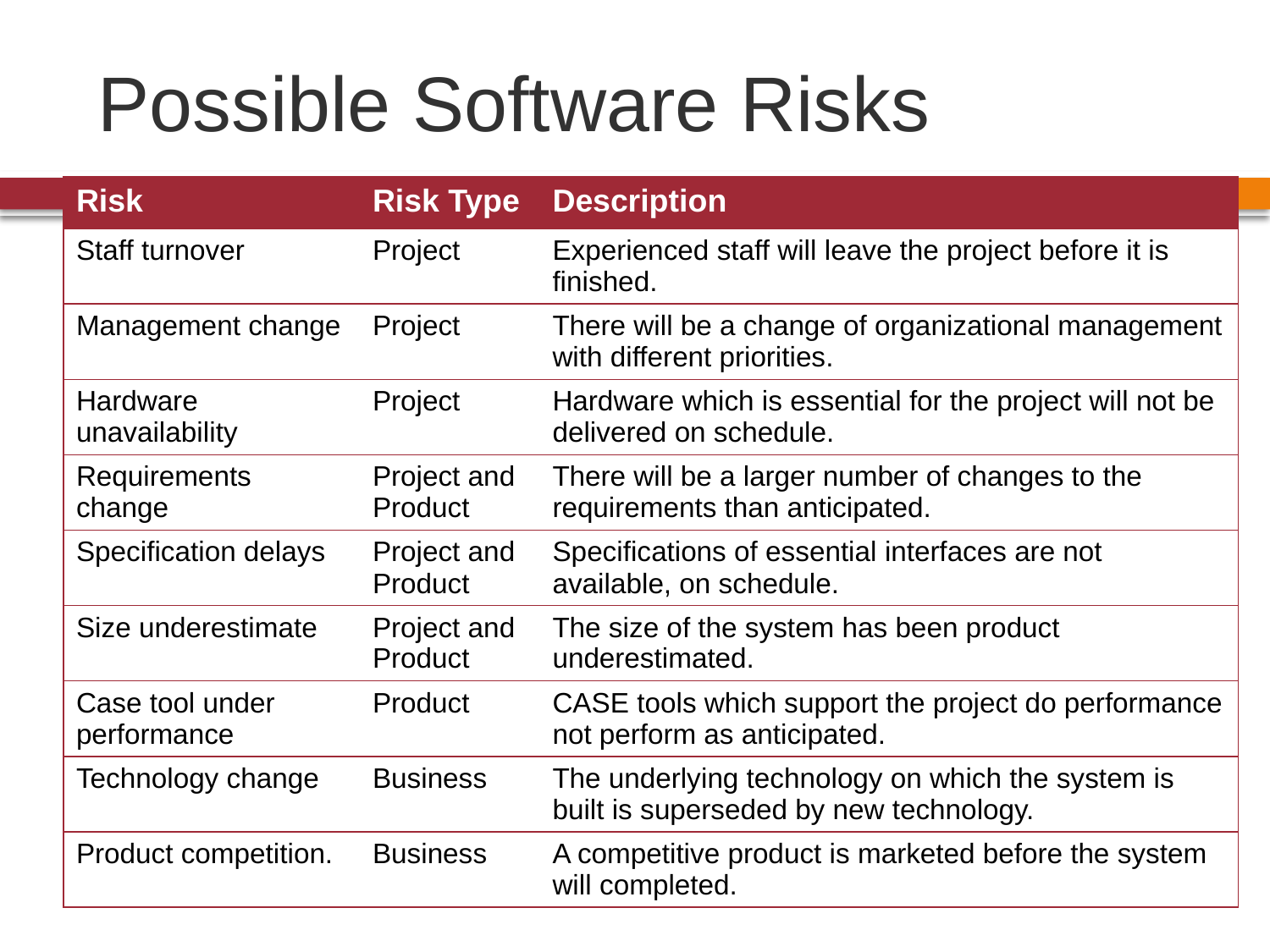

# Possible Software Risks
| Risk | Risk Type | Description |
| --- | --- | --- |
| Staff turnover | Project | Experienced staff will leave the project before it is finished. |
| Management change | Project | There will be a change of organizational management with different priorities. |
| Hardware unavailability | Project | Hardware which is essential for the project will not be delivered on schedule. |
| Requirements change | Project and Product | There will be a larger number of changes to the requirements than anticipated. |
| Specification delays | Project and Product | Specifications of essential interfaces are not available, on schedule. |
| Size underestimate | Project and Product | The size of the system has been product underestimated. |
| Case tool under performance | Product | CASE tools which support the project do performance not perform as anticipated. |
| Technology change | Business | The underlying technology on which the system is built is superseded by new technology. |
| Product competition. | Business | A competitive product is marketed before the system will completed. |